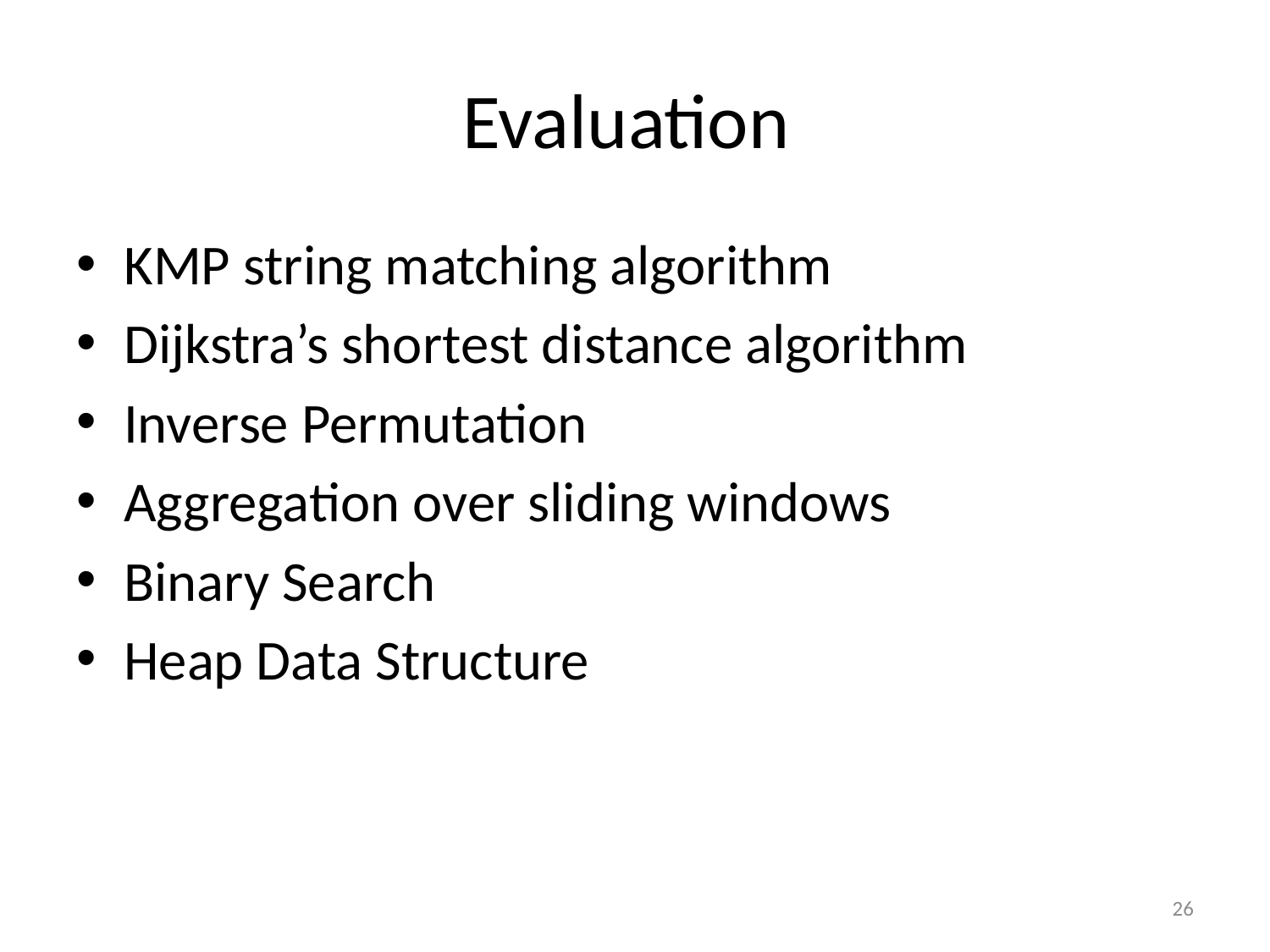

# Evaluation
KMP string matching algorithm
Dijkstra’s shortest distance algorithm
Inverse Permutation
Aggregation over sliding windows
Binary Search
Heap Data Structure

26